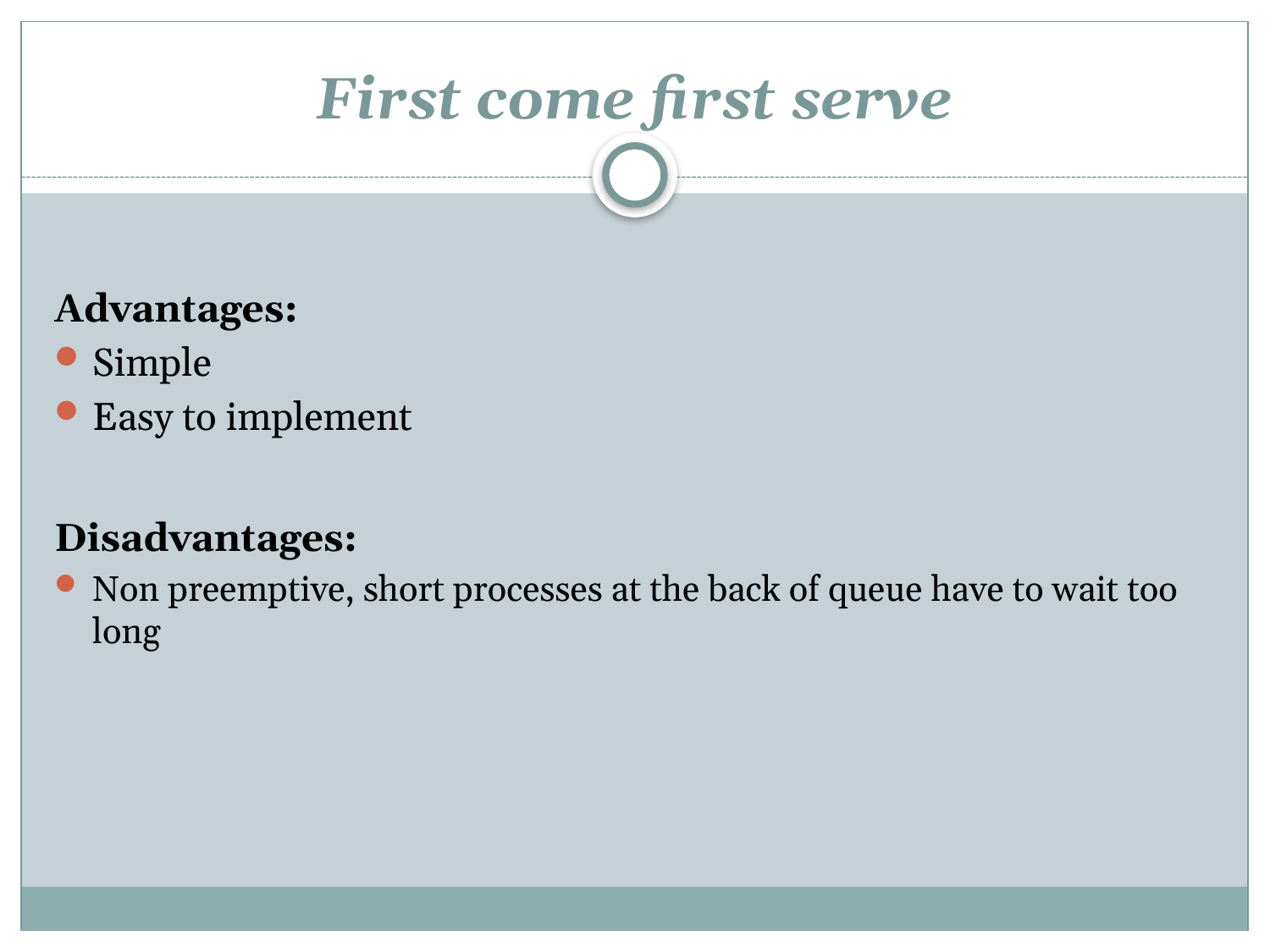

# First come first serve

Advantages:
Simple
Easy to implement

Disadvantages:
Non preemptive, short processes at the back of queue have to wait too long